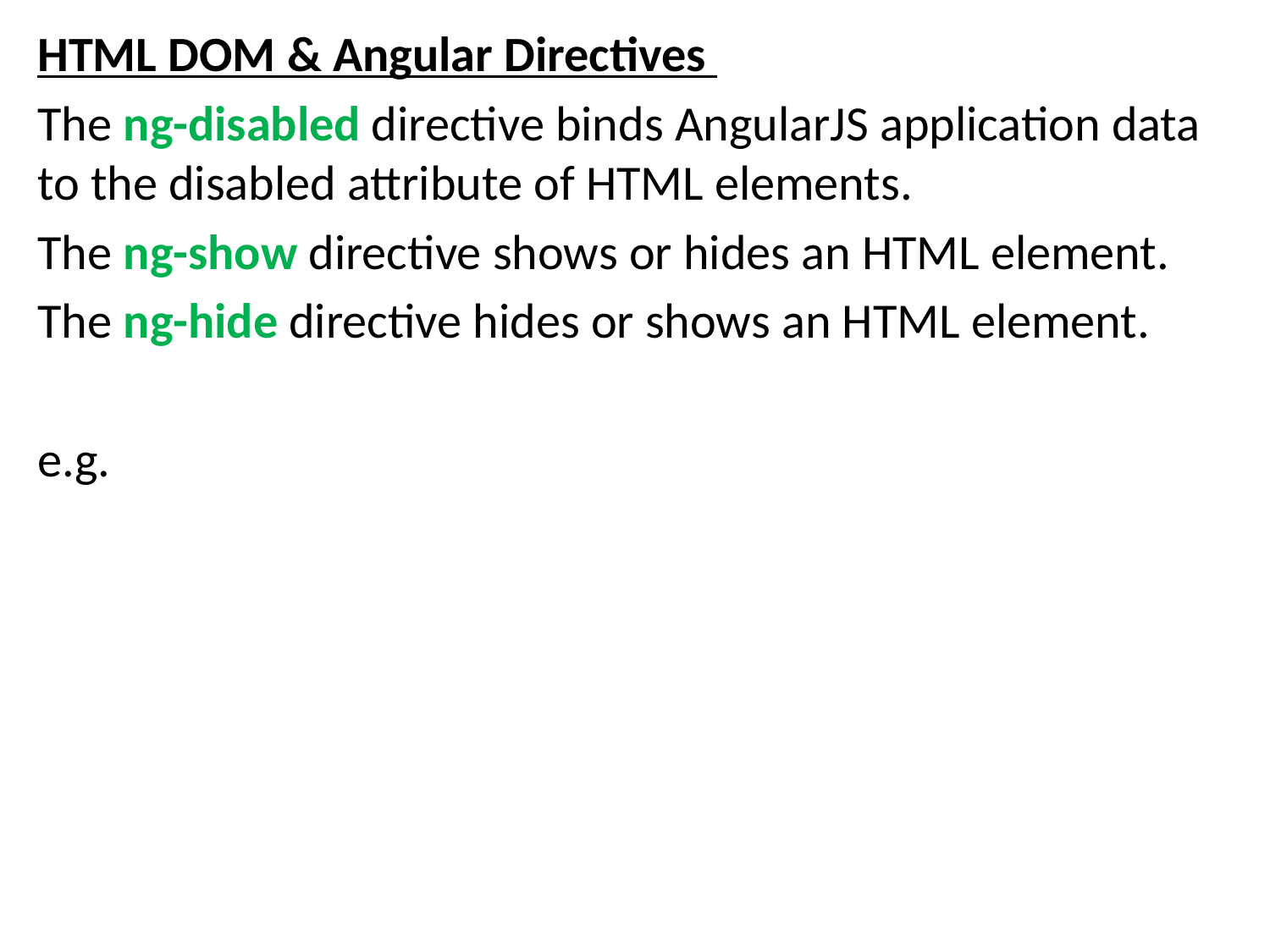

HTML DOM & Angular Directives
The ng-disabled directive binds AngularJS application data to the disabled attribute of HTML elements.
The ng-show directive shows or hides an HTML element.
The ng-hide directive hides or shows an HTML element.

e.g.